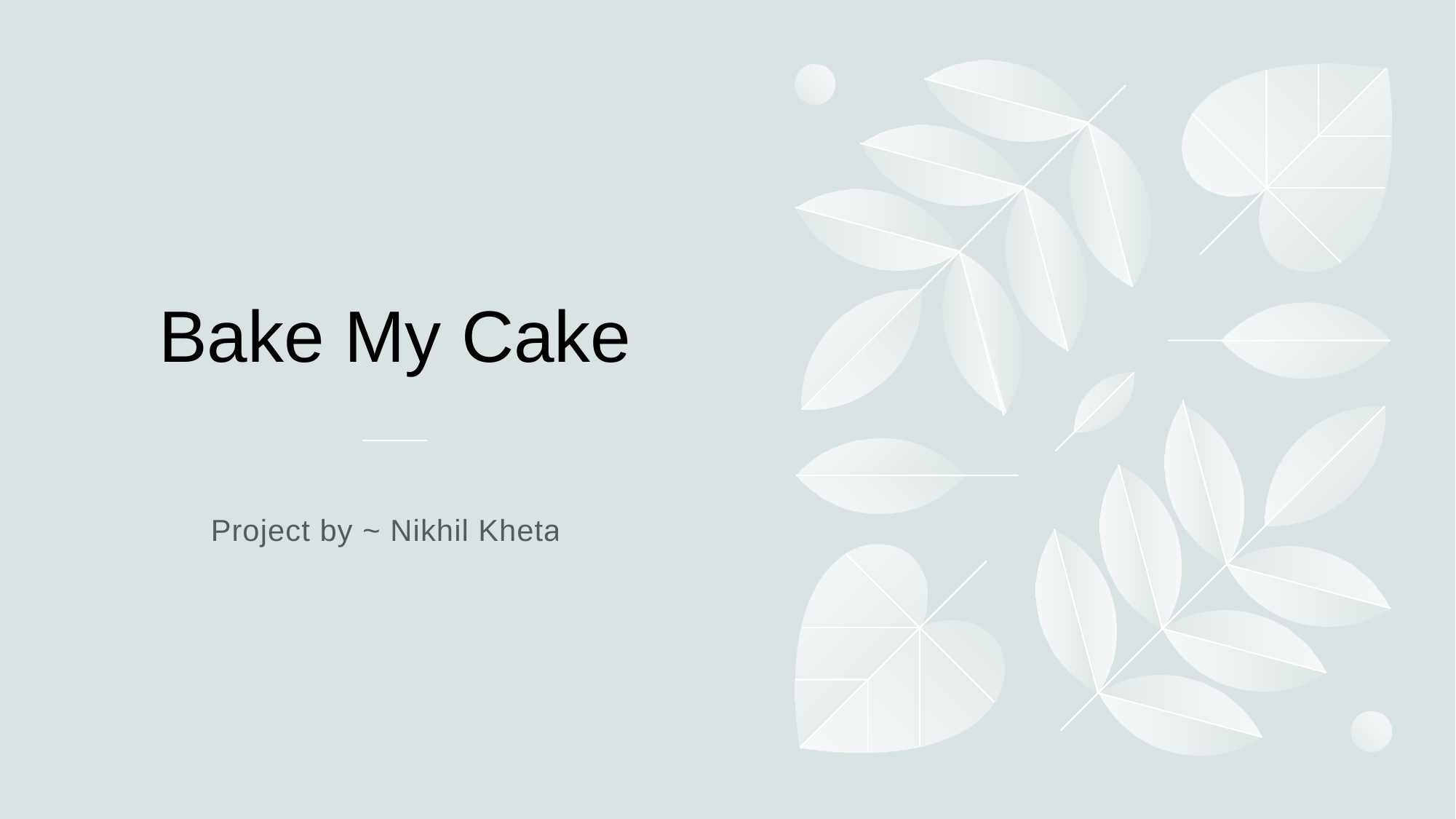

# Bake My Cake
Project by ~ Nikhil Khetan